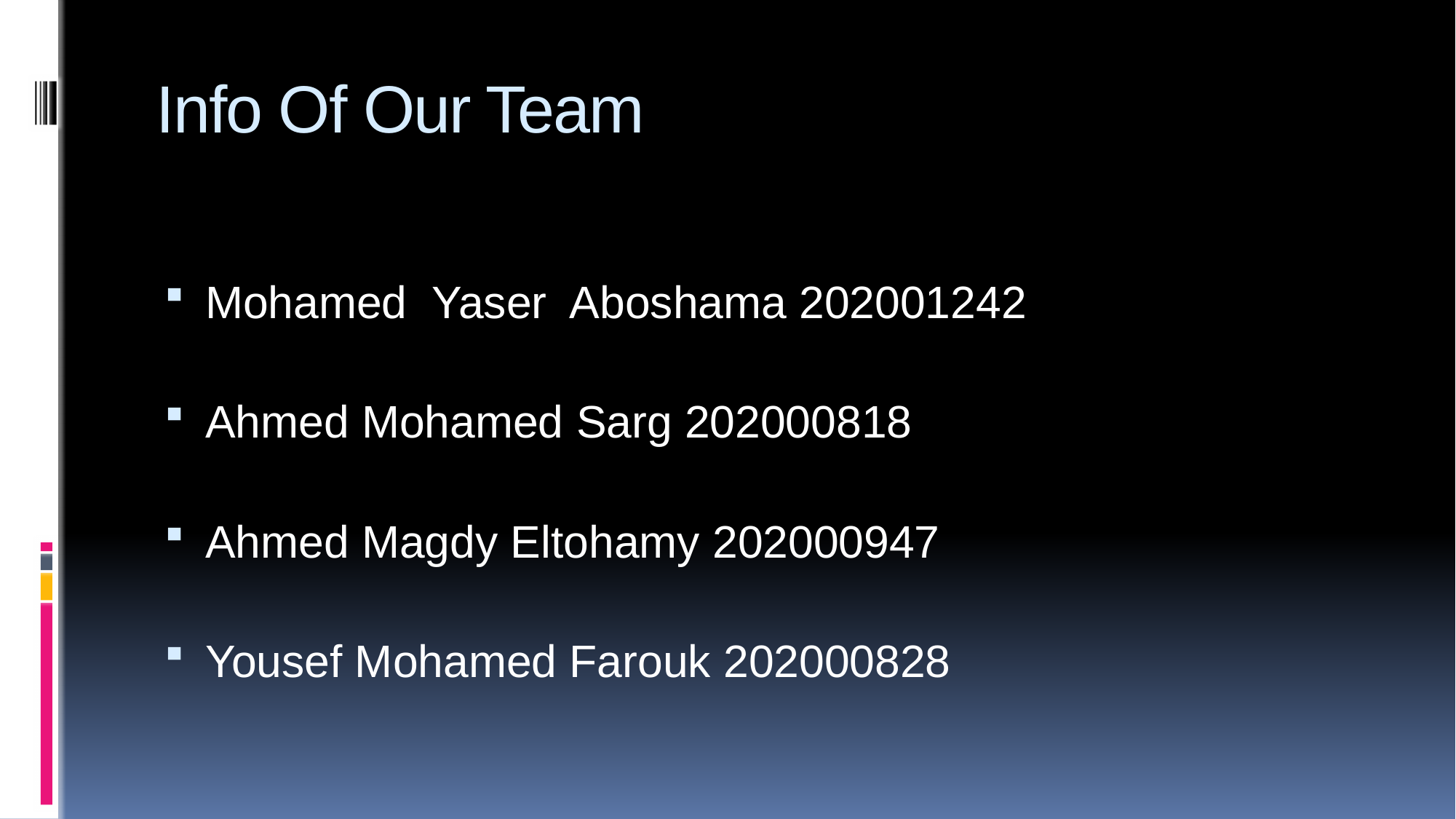

# Info Of Our Team
Mohamed  Yaser  Aboshama 202001242
Ahmed Mohamed Sarg 202000818
Ahmed Magdy Eltohamy 202000947
Yousef Mohamed Farouk 202000828